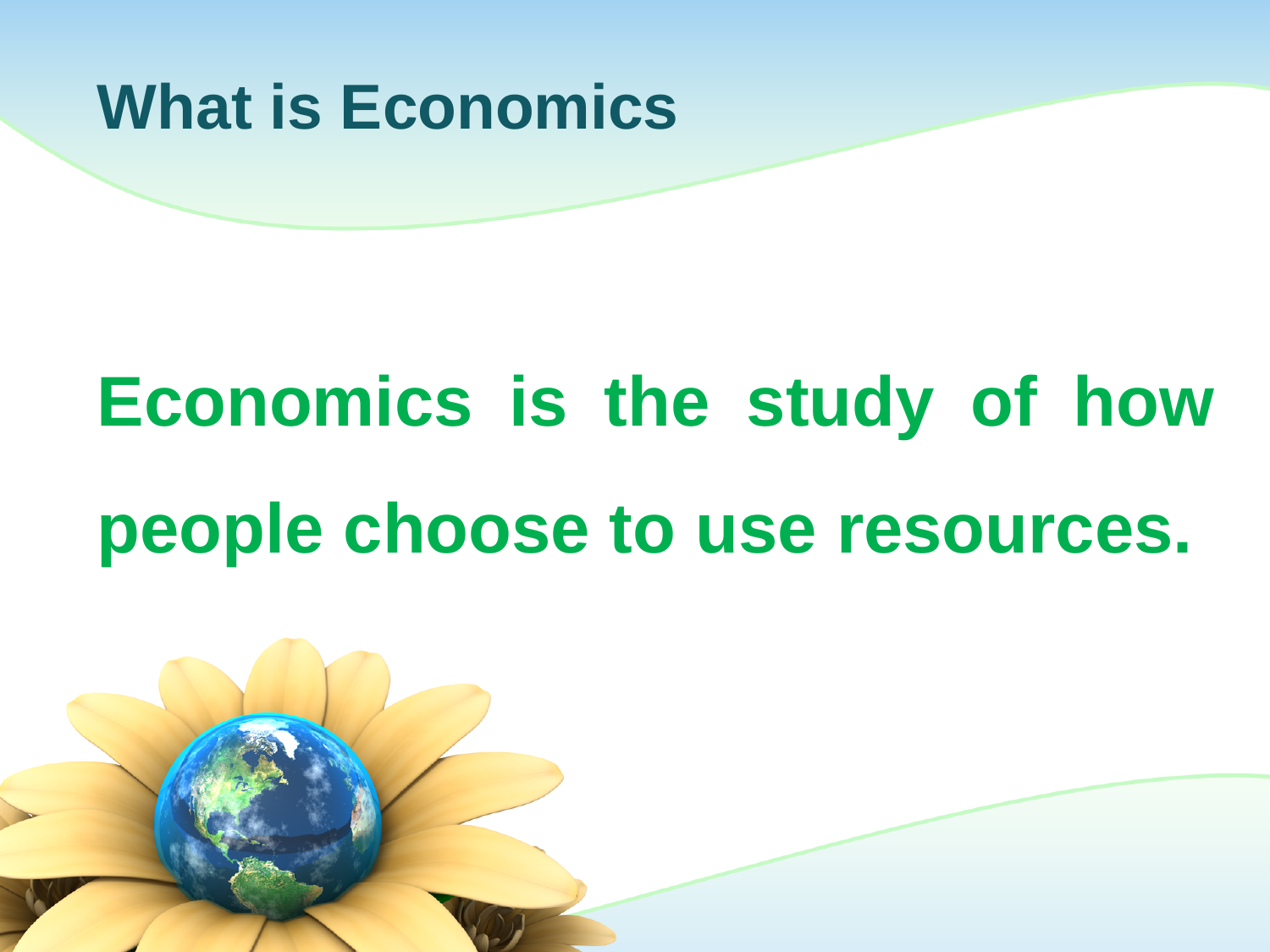

# What is Economics
Economics is the study of how people choose to use resources.